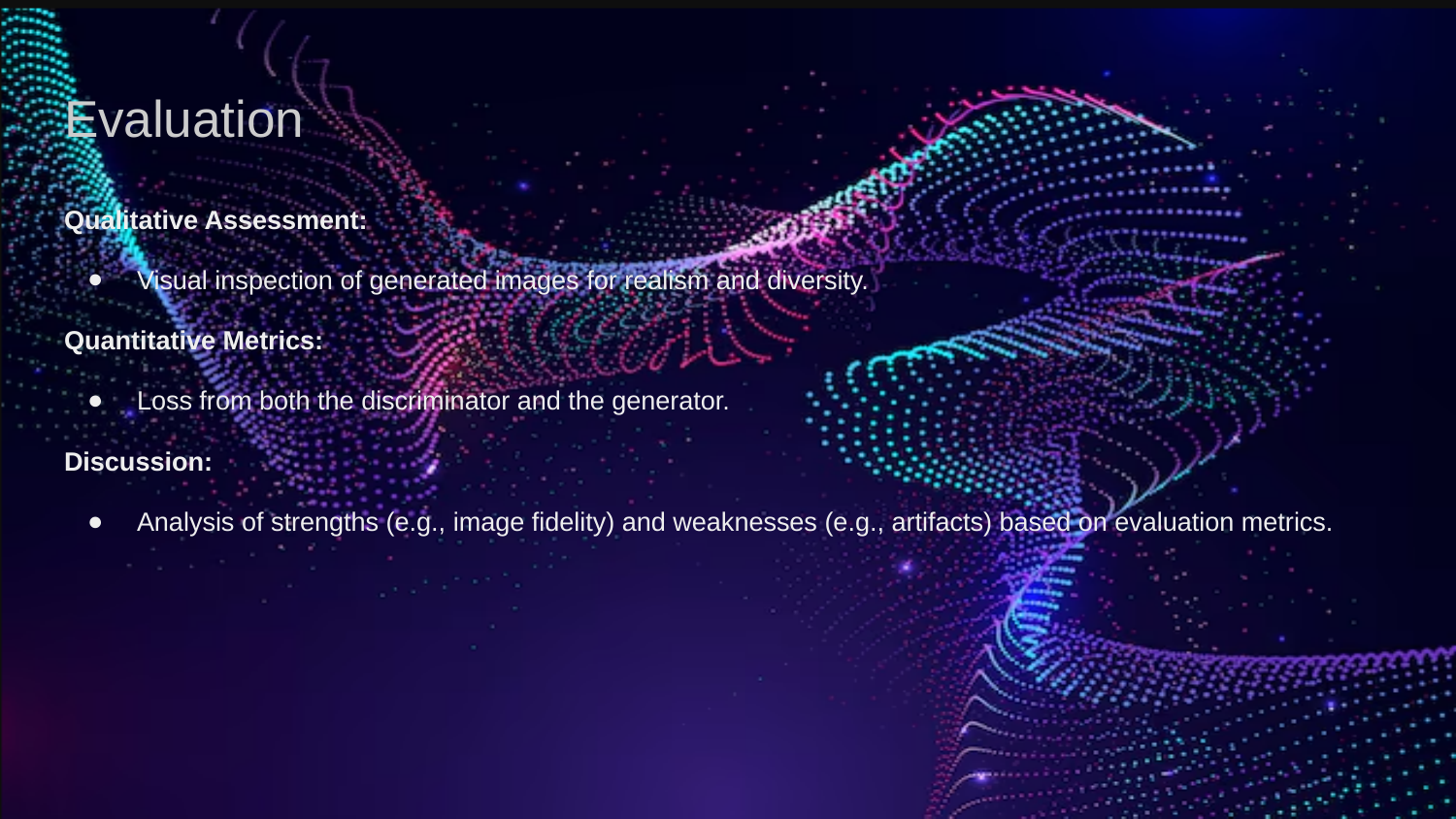

# Evaluation
Qualitative Assessment:
Visual inspection of generated images for realism and diversity.
Quantitative Metrics:
Loss from both the discriminator and the generator.
Discussion:
Analysis of strengths (e.g., image fidelity) and weaknesses (e.g., artifacts) based on evaluation metrics.